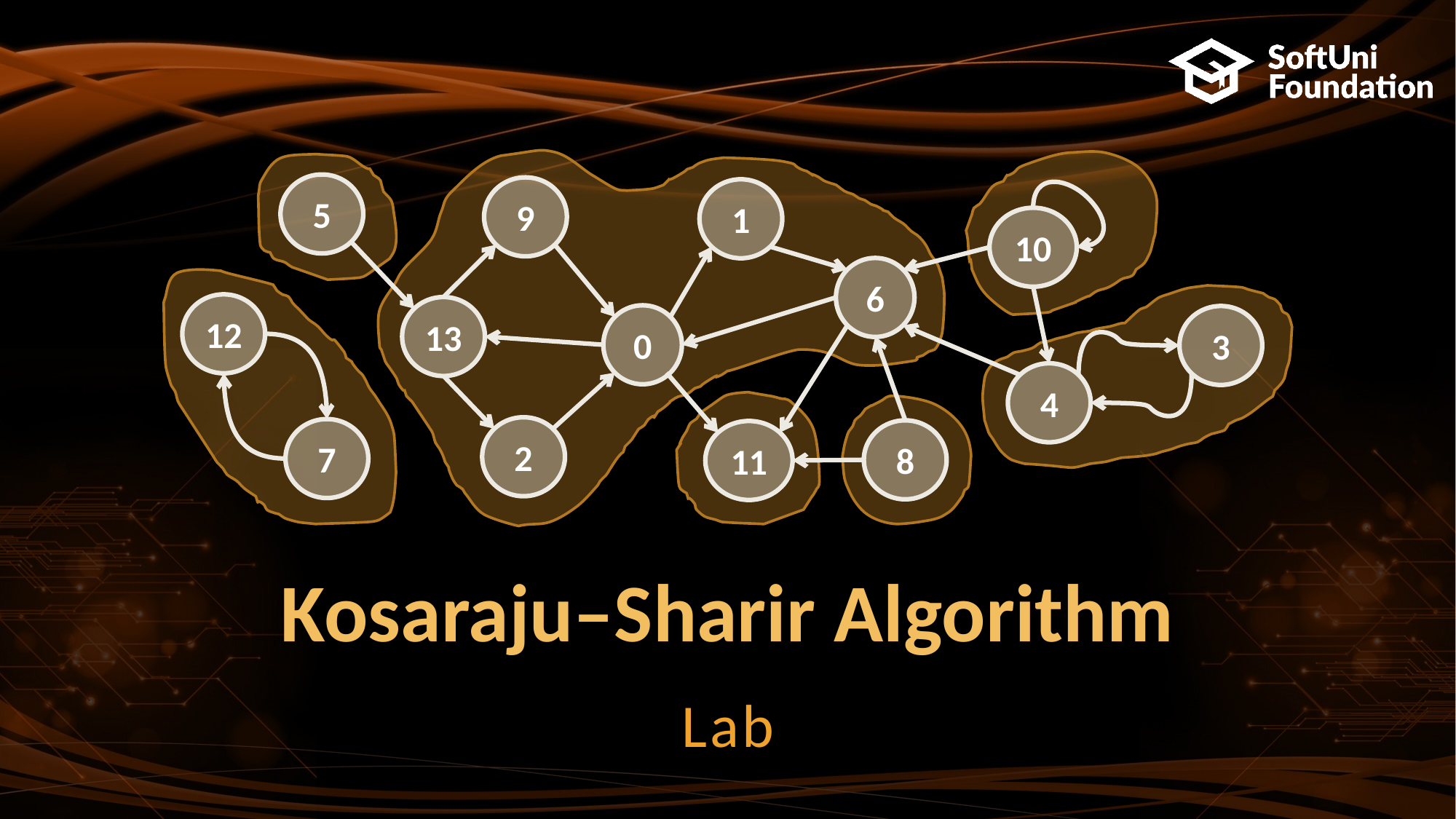

5
9
1
10
6

12
13
0
3
4

2
7
8
11
# Kosaraju–Sharir Algorithm
Lab